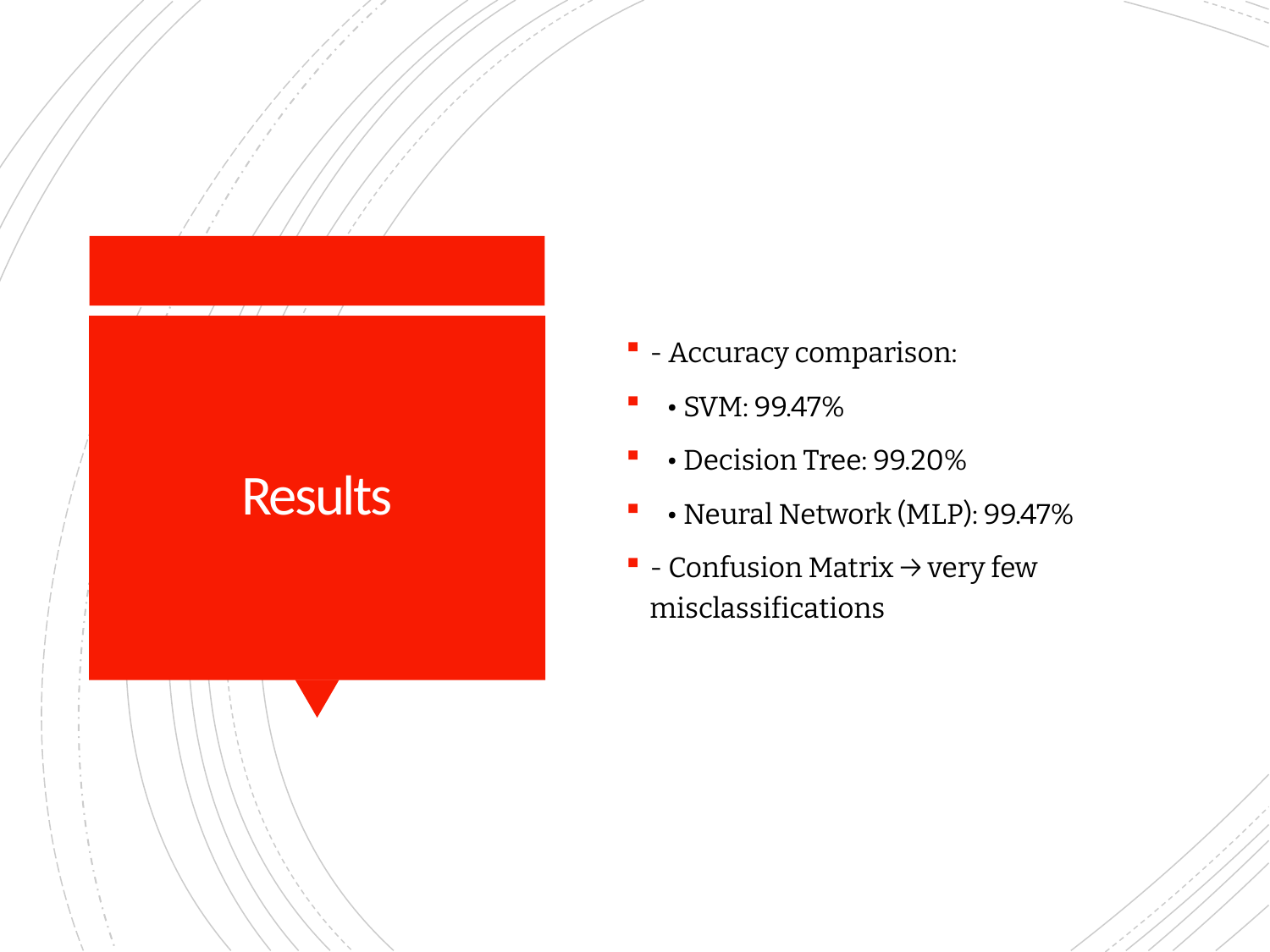

- Accuracy comparison:
   • SVM: 99.47%
   • Decision Tree: 99.20%
   • Neural Network (MLP): 99.47%
- Confusion Matrix → very few misclassifications
# Results